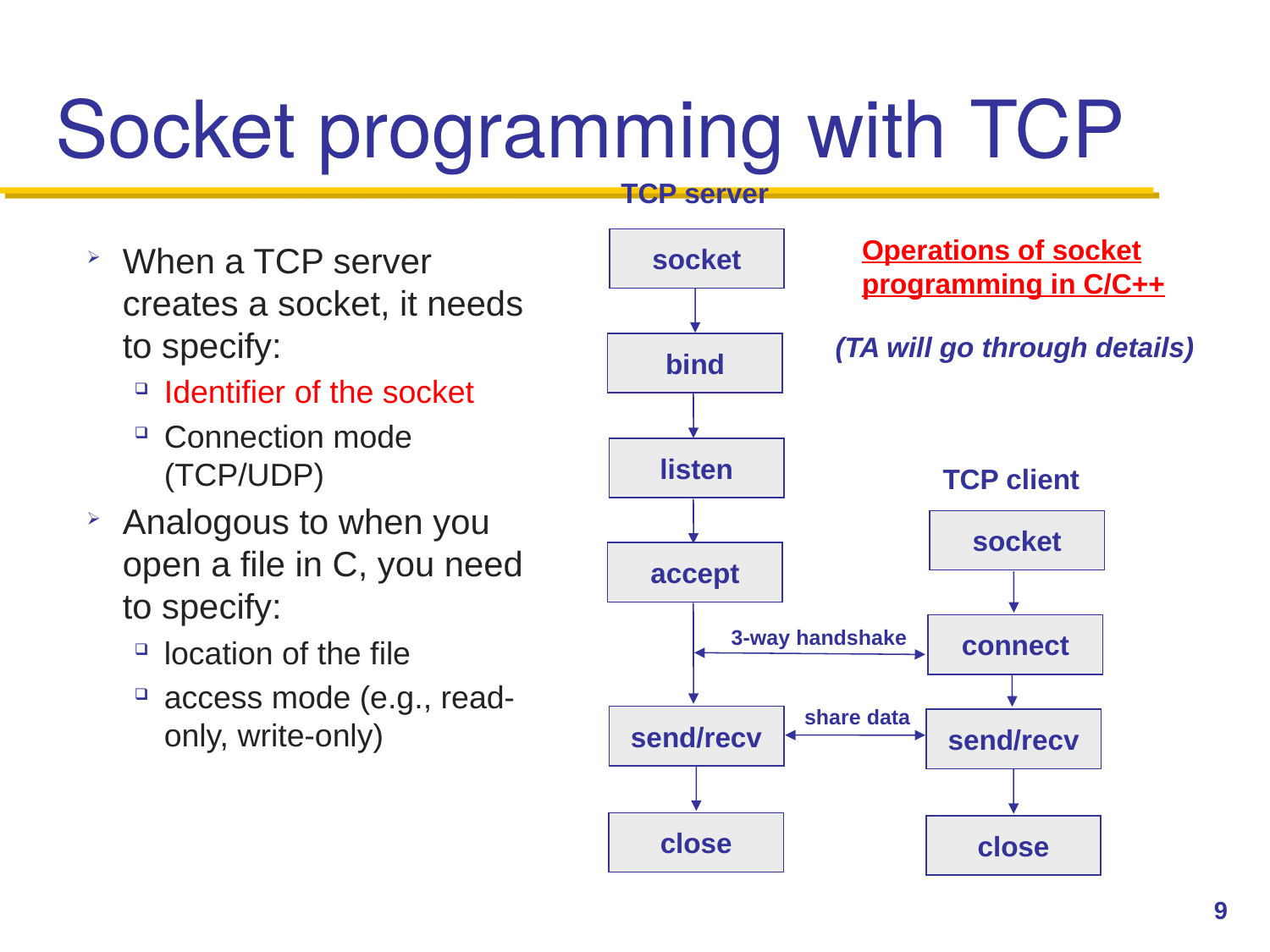

# Socket programming with TCP
TCP server
Operations of socket programming in C/C++
socket
When a TCP server creates a socket, it needs to specify:
Identifier of the socket
Connection mode (TCP/UDP)
Analogous to when you open a file in C, you need to specify:
location of the file
access mode (e.g., read-only, write-only)

(TA will go through details)
bind

listen
TCP client

socket
accept

connect
3-way handshake

share data
send/recv
send/recv

close
close
9